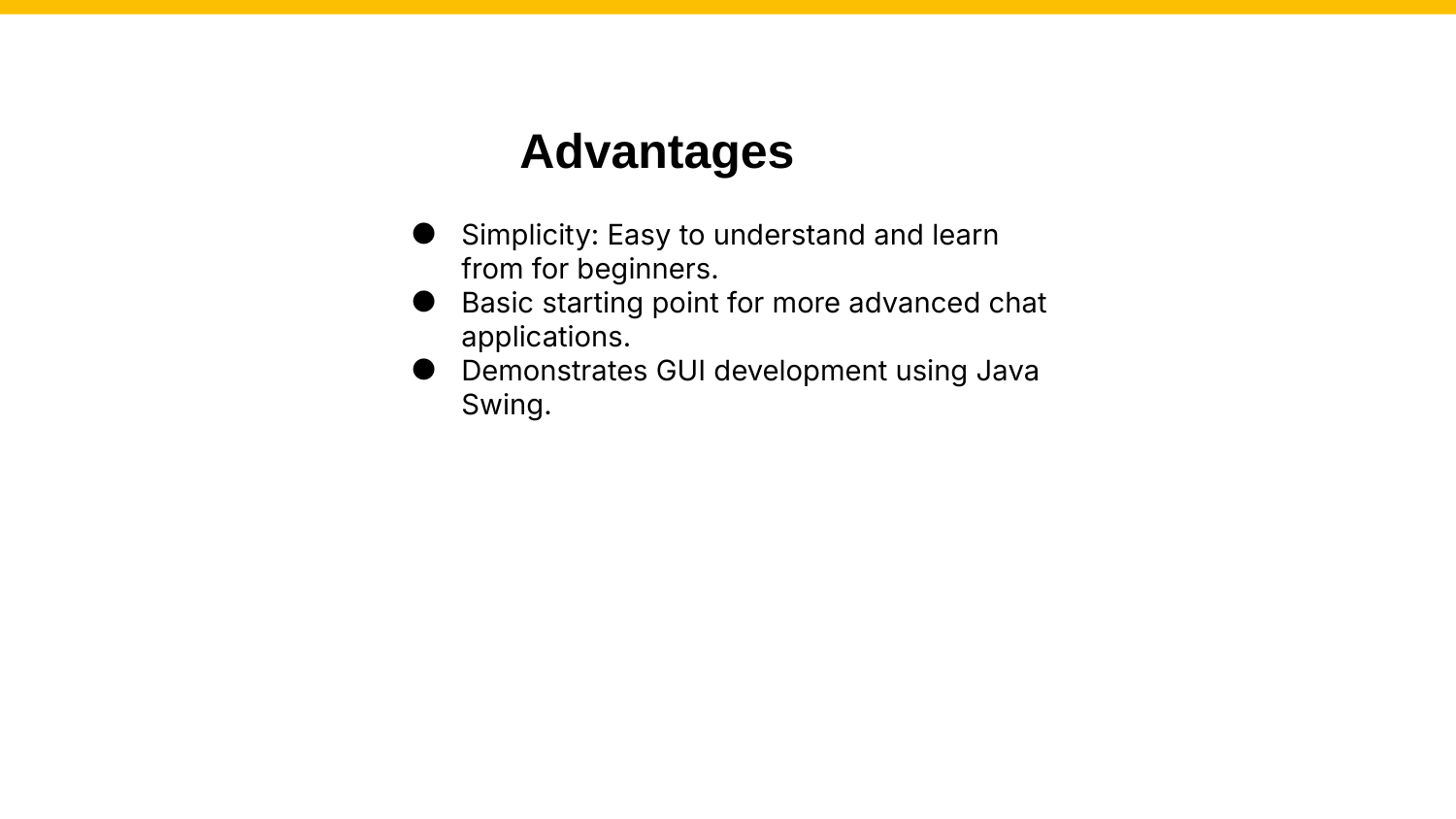

# Advantages
Simplicity: Easy to understand and learn from for beginners.
Basic starting point for more advanced chat applications.
Demonstrates GUI development using Java Swing.